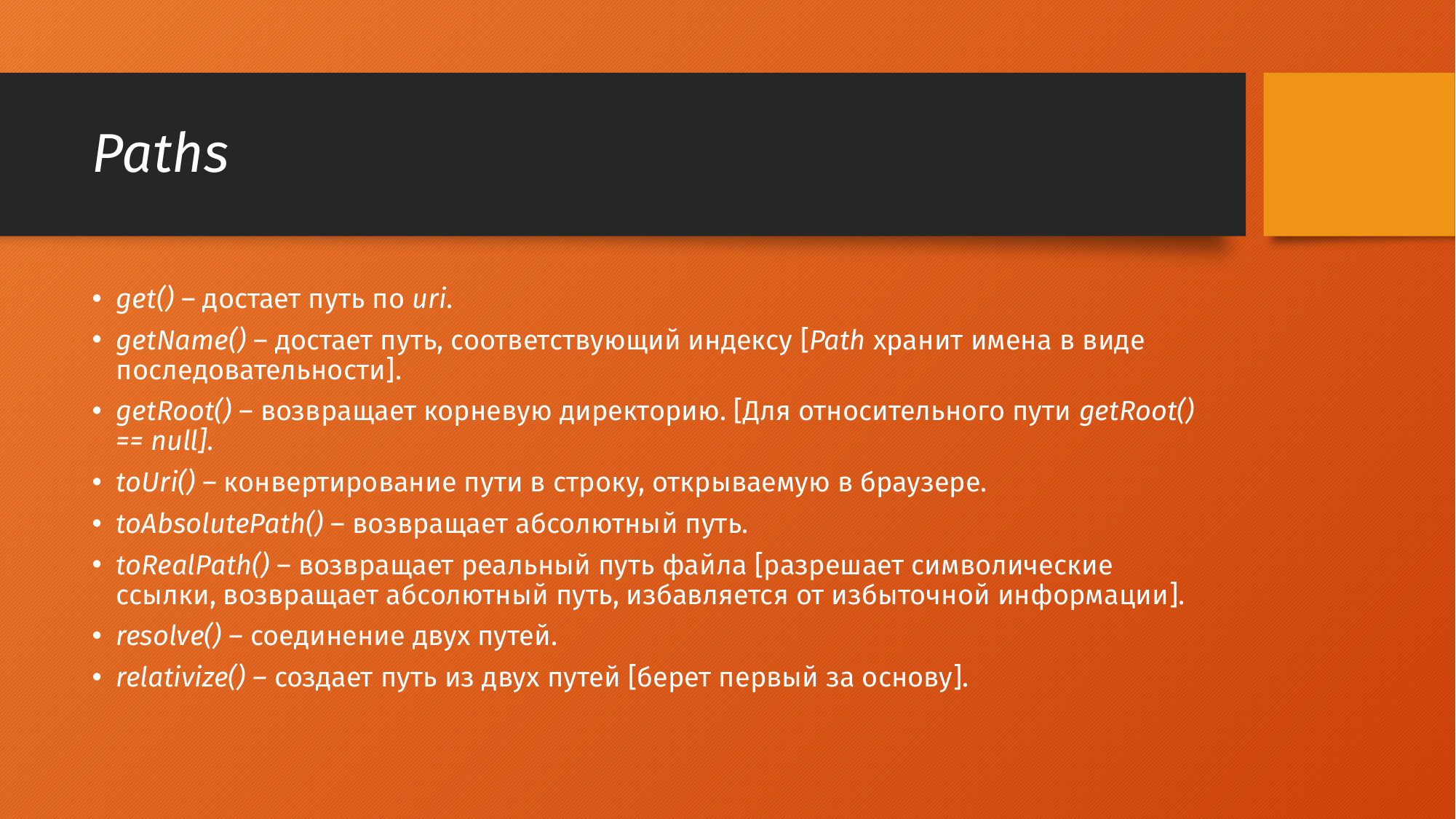

# Paths
get() – достает путь по uri.
getName() – достает путь, соответствующий индексу [Path хранит имена в виде последовательности].
getRoot() – возвращает корневую директорию. [Для относительного пути getRoot() == null].
toUri() – конвертирование пути в строку, открываемую в браузере.
toAbsolutePath() – возвращает абсолютный путь.
toRealPath() – возвращает реальный путь файла [разрешает символические ссылки, возвращает абсолютный путь, избавляется от избыточной информации].
resolve() – соединение двух путей.
relativize() – создает путь из двух путей [берет первый за основу].